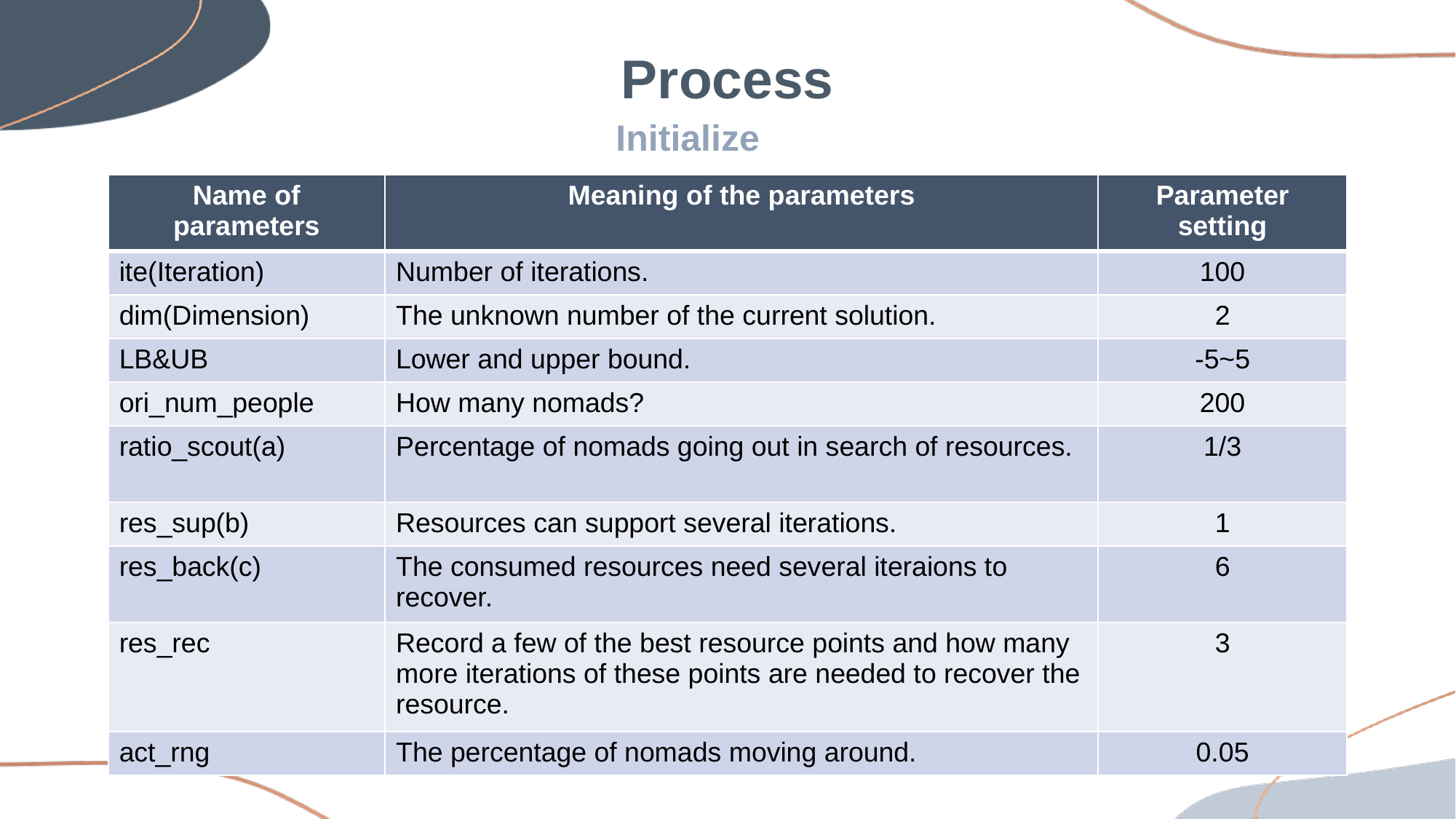

Process
Initialize
| Name of parameters | Meaning of the parameters | Parameter setting |
| --- | --- | --- |
| ite(Iteration) | Number of iterations. | 100 |
| dim(Dimension) | The unknown number of the current solution. | 2 |
| LB&UB | Lower and upper bound. | -5~5 |
| ori\_num\_people | How many nomads? | 200 |
| ratio\_scout(a) | Percentage of nomads going out in search of resources. | 1/3 |
| res\_sup(b) | Resources can support several iterations. | 1 |
| res\_back(c) | The consumed resources need several iteraions to recover. | 6 |
| res\_rec | Record a few of the best resource points and how many more iterations of these points are needed to recover the resource. | 3 |
| act\_rng | The percentage of nomads moving around. | 0.05 |